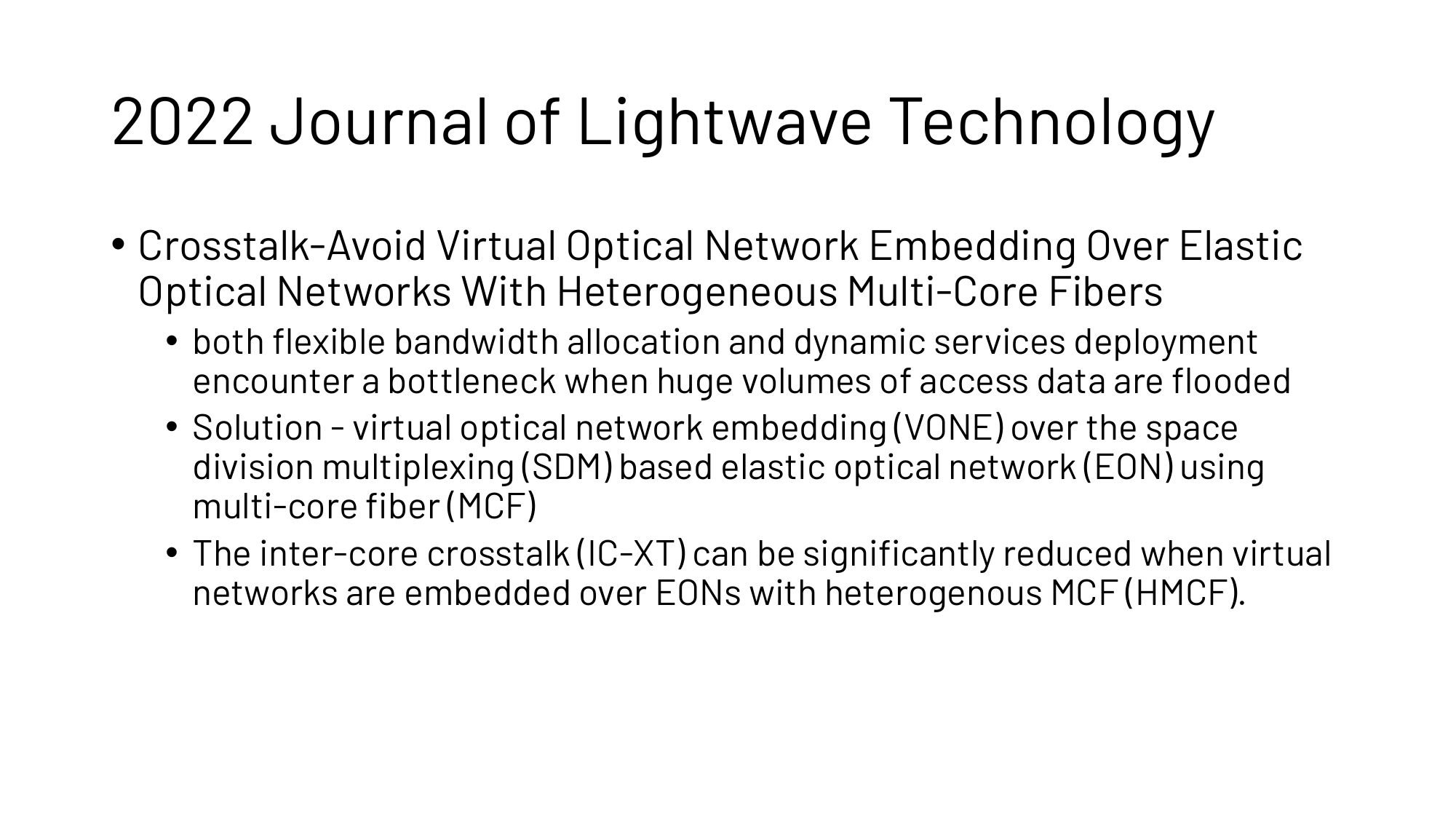

# 2022 Journal of Lightwave Technology
Crosstalk-Avoid Virtual Optical Network Embedding Over Elastic Optical Networks With Heterogeneous Multi-Core Fibers
both flexible bandwidth allocation and dynamic services deployment encounter a bottleneck when huge volumes of access data are flooded
Solution - virtual optical network embedding (VONE) over the space division multiplexing (SDM) based elastic optical network (EON) using multi-core fiber (MCF)
The inter-core crosstalk (IC-XT) can be significantly reduced when virtual networks are embedded over EONs with heterogenous MCF (HMCF).